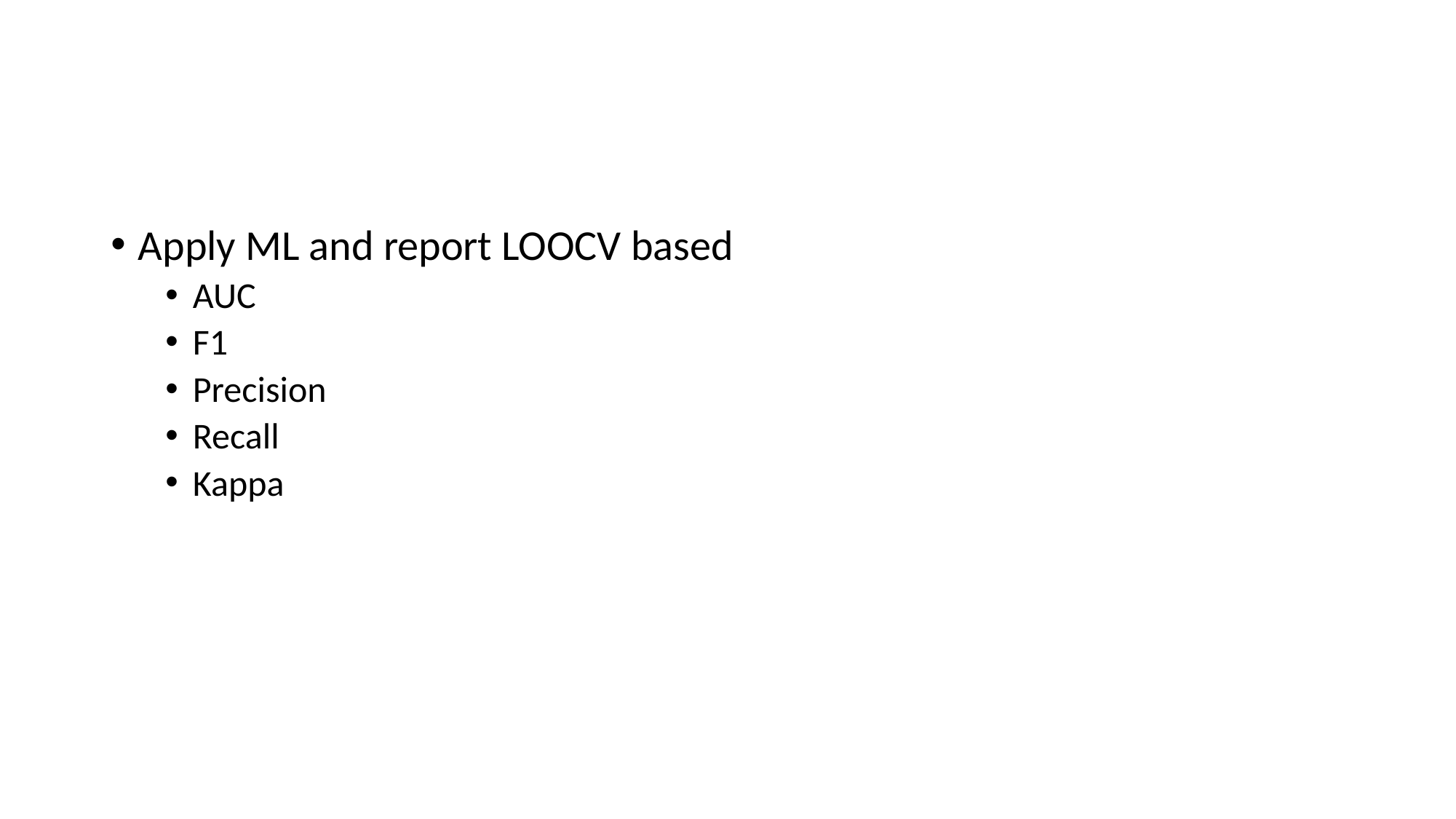

Apply ML and report LOOCV based
AUC
F1
Precision
Recall
Kappa